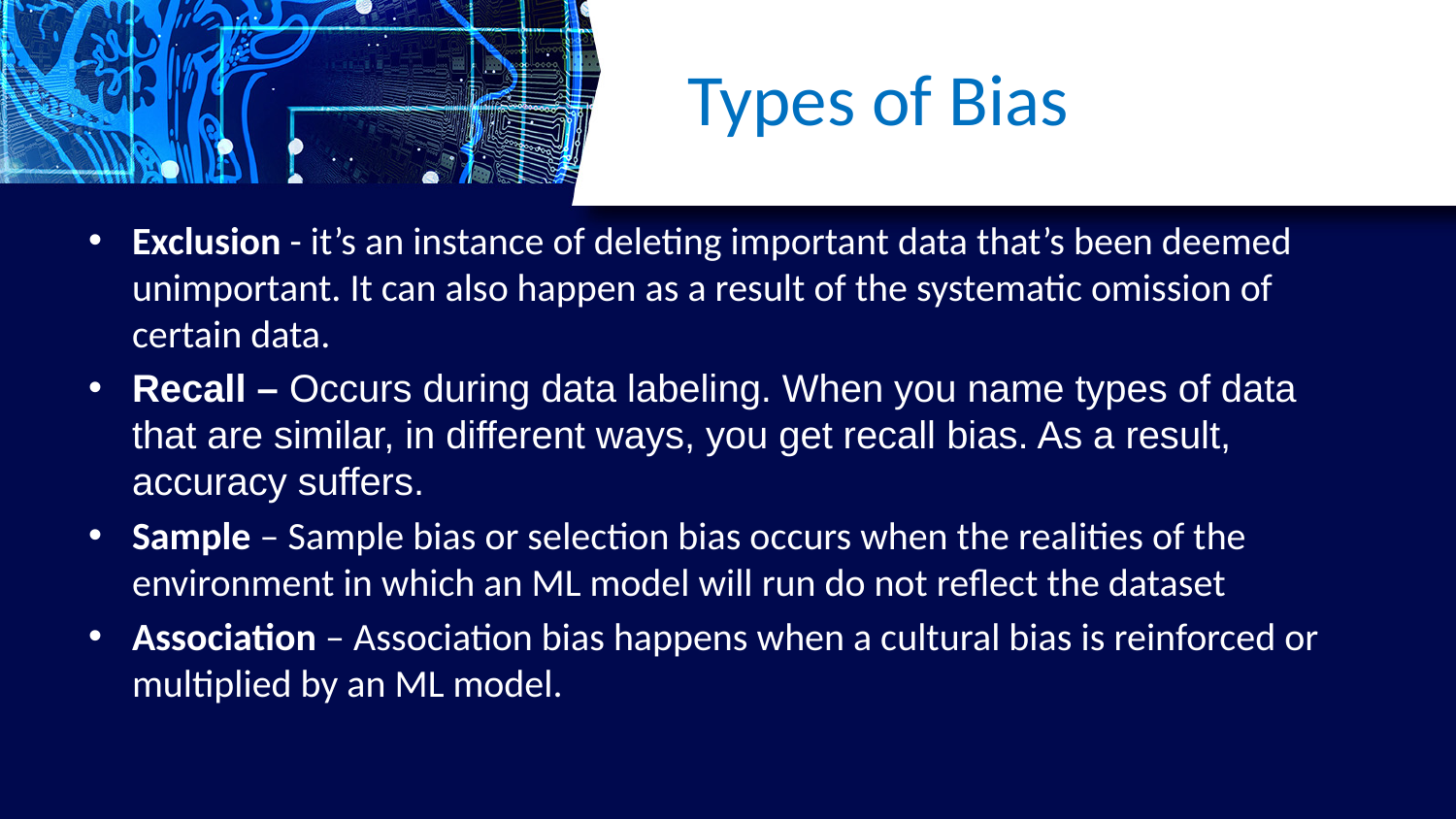

# Types of Bias
Exclusion - it’s an instance of deleting important data that’s been deemed unimportant. It can also happen as a result of the systematic omission of certain data.
Recall – Occurs during data labeling. When you name types of data that are similar, in different ways, you get recall bias. As a result, accuracy suffers.
Sample – Sample bias or selection bias occurs when the realities of the environment in which an ML model will run do not reflect the dataset
Association – Association bias happens when a cultural bias is reinforced or multiplied by an ML model.